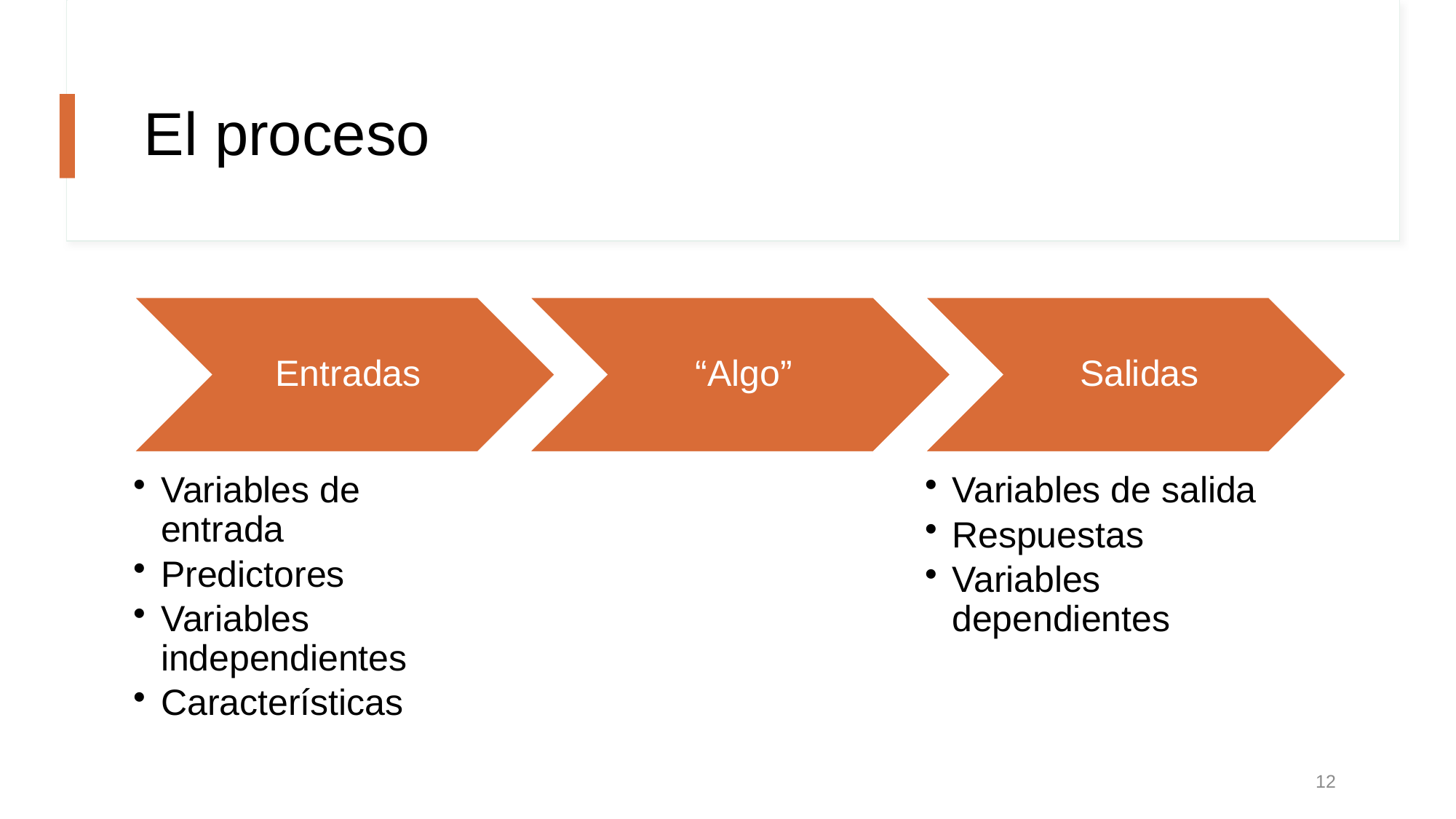

# El proceso
Entradas
Variables de entrada
Predictores
Variables independientes
Características
“Algo”
Salidas
Variables de salida
Respuestas
Variables dependientes
12